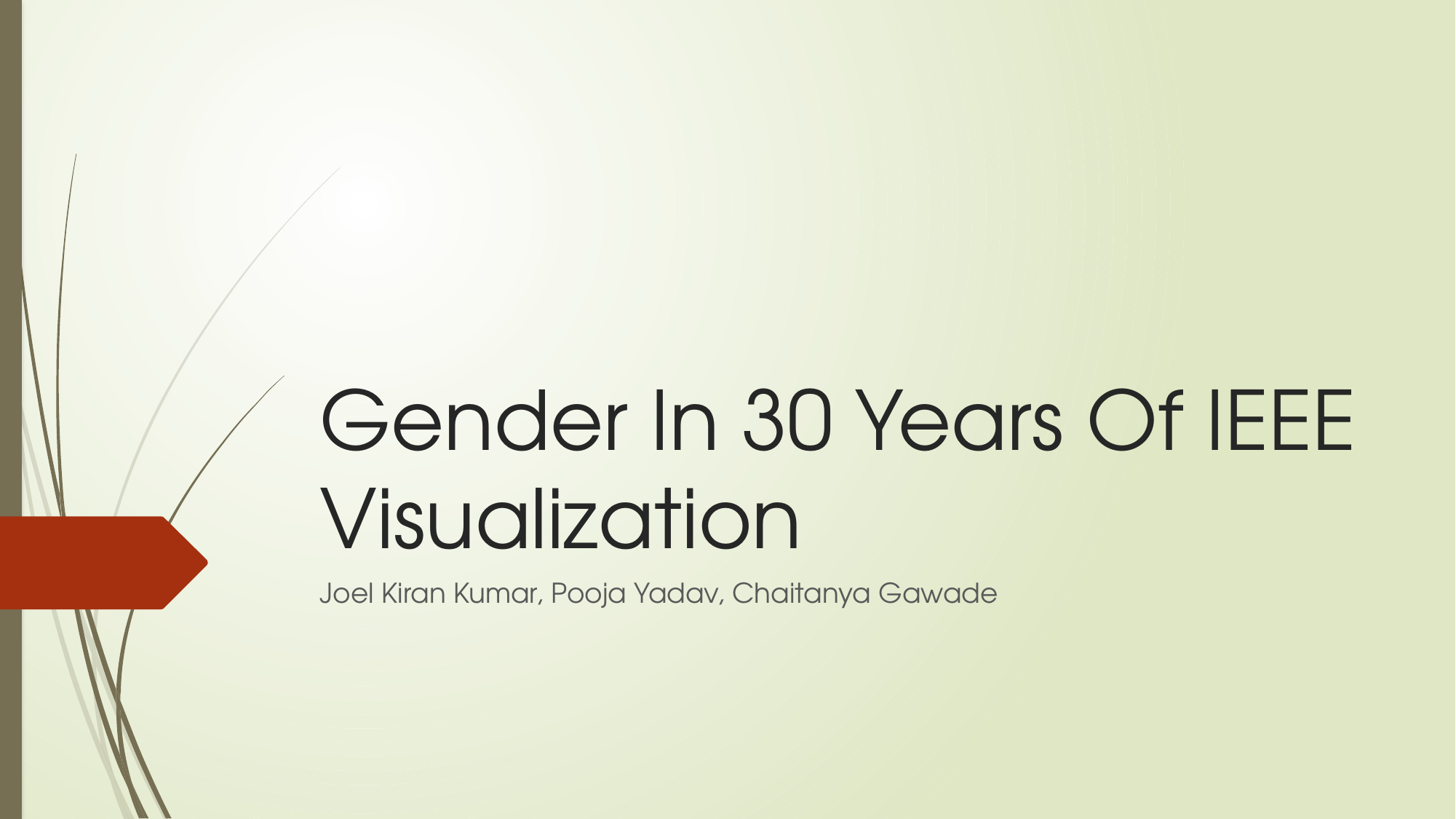

# Gender In 30 Years Of IEEE Visualization
Joel Kiran Kumar, Pooja Yadav, Chaitanya Gawade